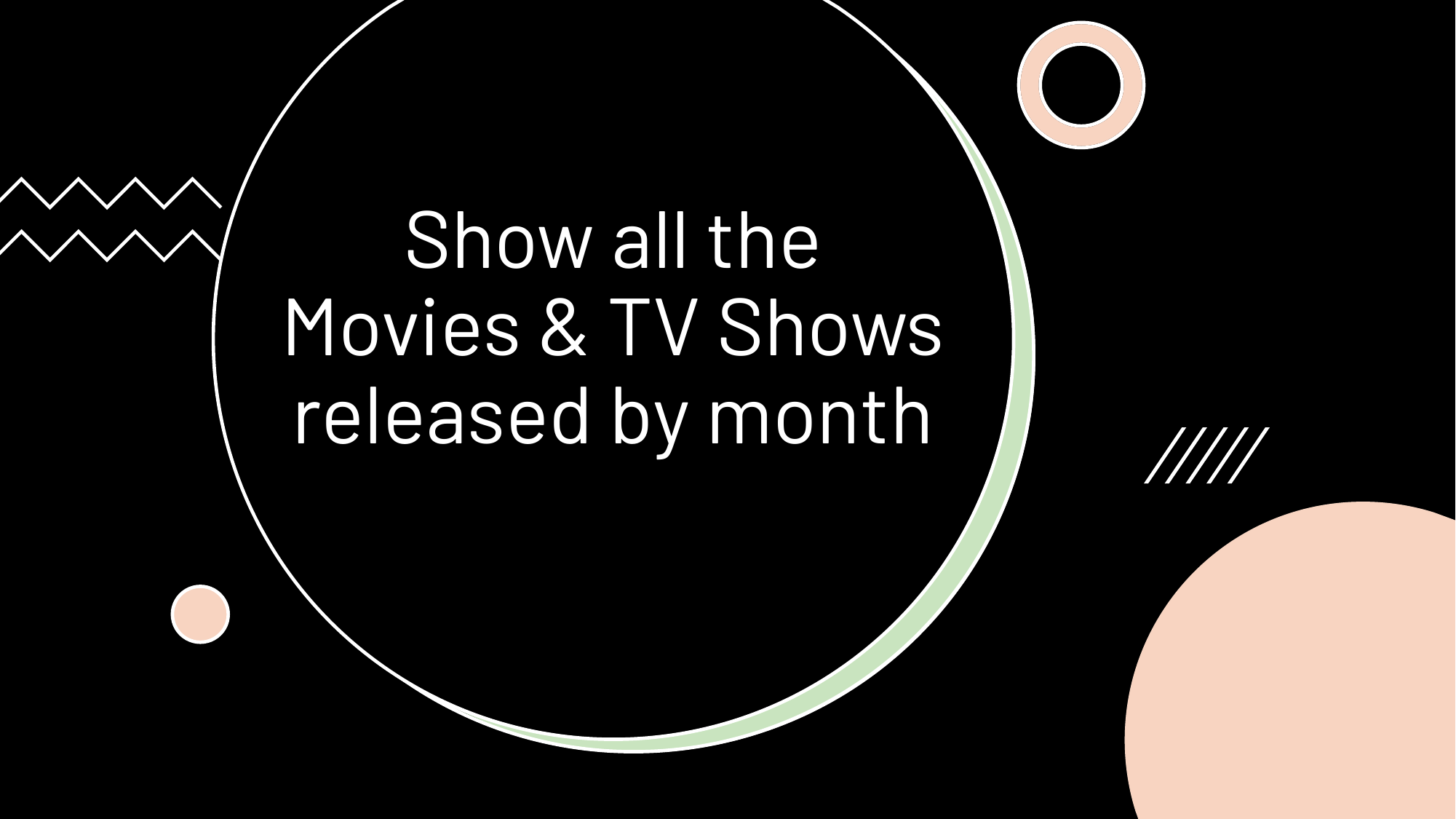

# Show all the Movies & TV Shows released by month